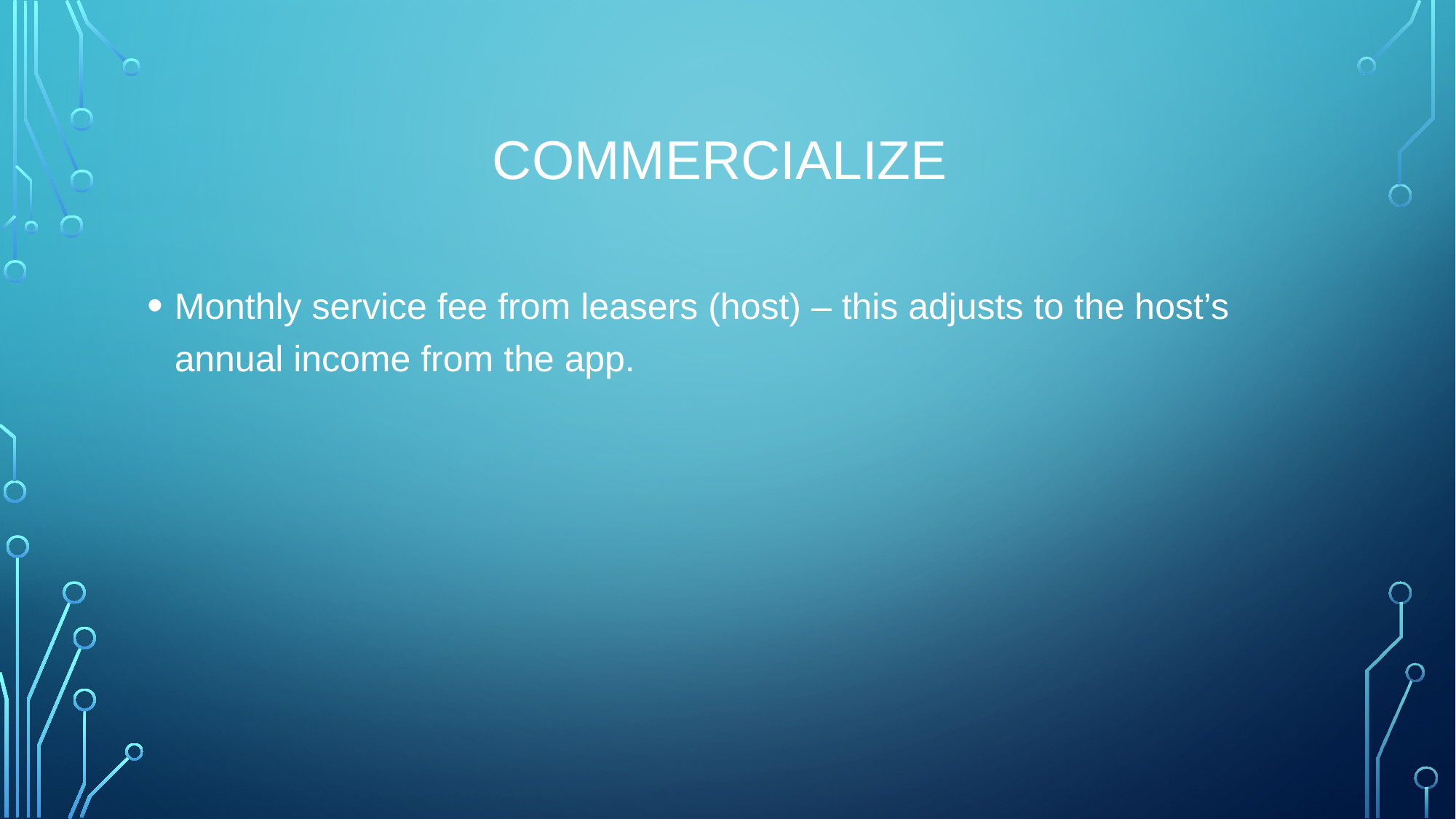

# Commercialize
Monthly service fee from leasers (host) – this adjusts to the host’s annual income from the app.